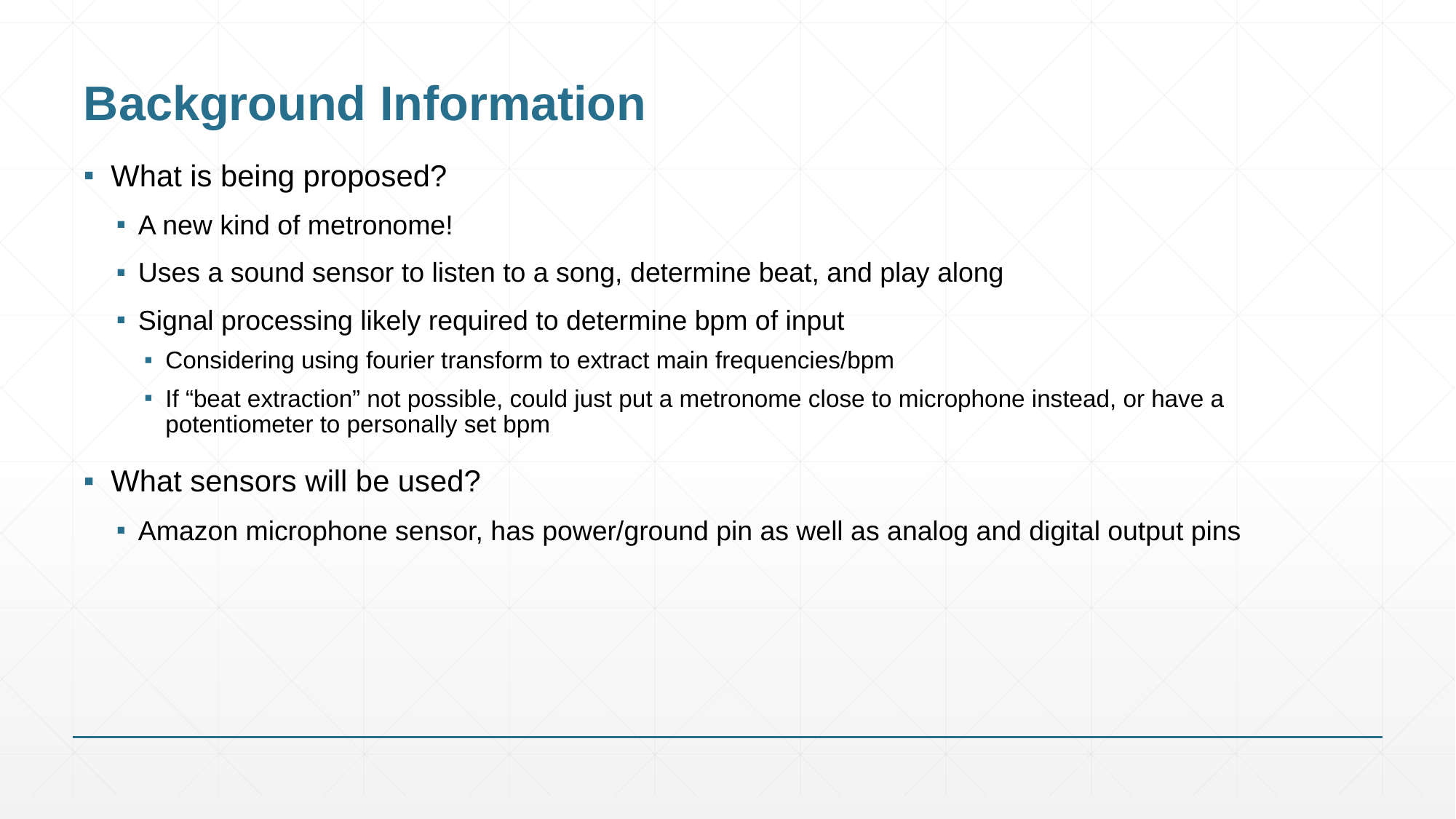

# Background Information
What is being proposed?
A new kind of metronome!
Uses a sound sensor to listen to a song, determine beat, and play along
Signal processing likely required to determine bpm of input
Considering using fourier transform to extract main frequencies/bpm
If “beat extraction” not possible, could just put a metronome close to microphone instead, or have a potentiometer to personally set bpm
What sensors will be used?
Amazon microphone sensor, has power/ground pin as well as analog and digital output pins